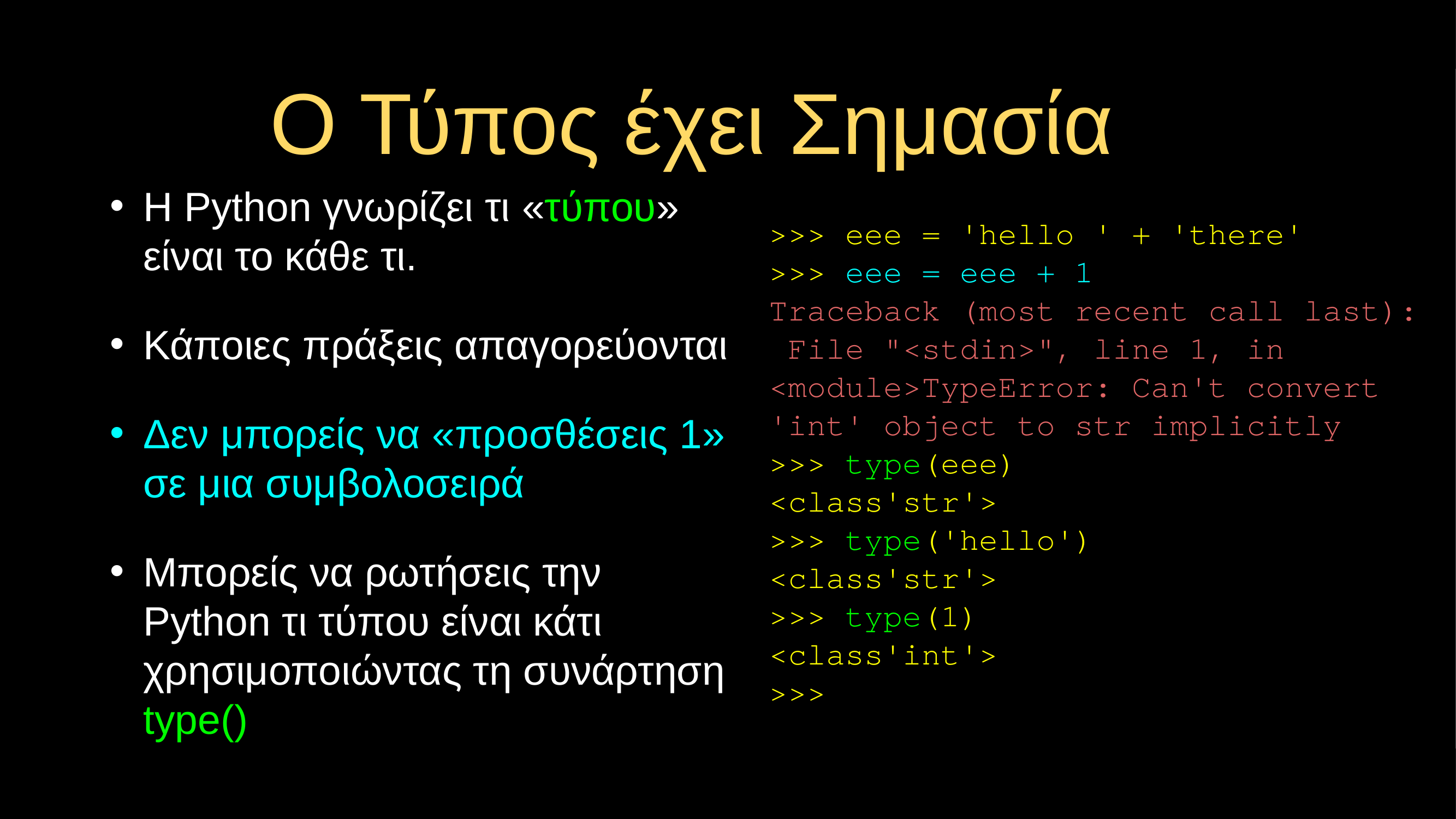

# Ο Τύπος έχει Σημασία
>>> eee = 'hello ' + 'there'
>>> eee = eee + 1
Traceback (most recent call last):  File "<stdin>", line 1, in <module>TypeError: Can't convert 'int' object to str implicitly
>>> type(eee)
<class'str'>
>>> type('hello')
<class'str'>
>>> type(1)
<class'int'>
>>>
Η Python γνωρίζει τι «τύπου» είναι το κάθε τι.
Κάποιες πράξεις απαγορεύονται
Δεν μπορείς να «προσθέσεις 1» σε μια συμβολοσειρά
Μπορείς να ρωτήσεις την Python τι τύπου είναι κάτι χρησιμοποιώντας τη συνάρτηση type()